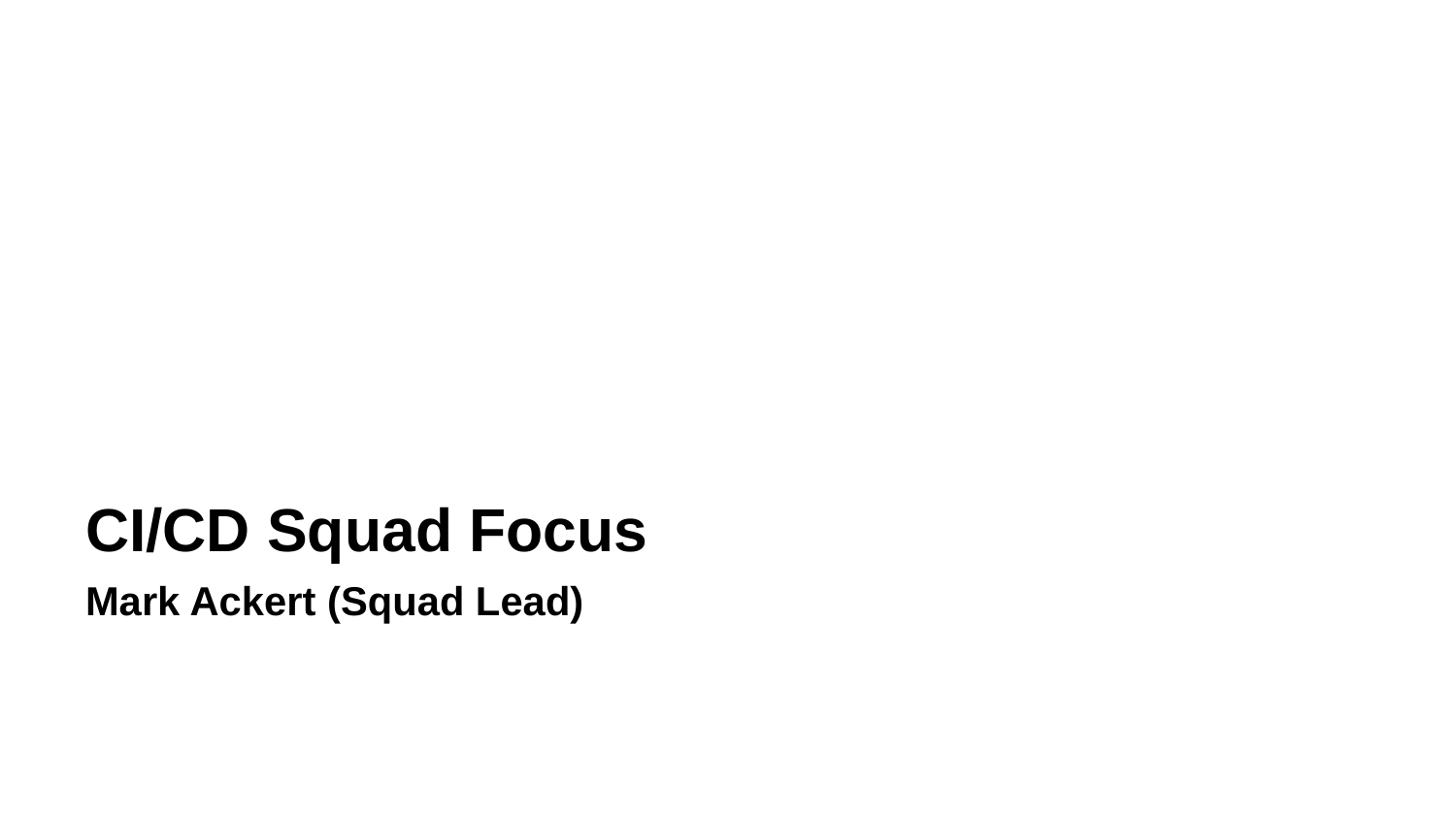

CI/CD Squad Focus
Mark Ackert (Squad Lead)